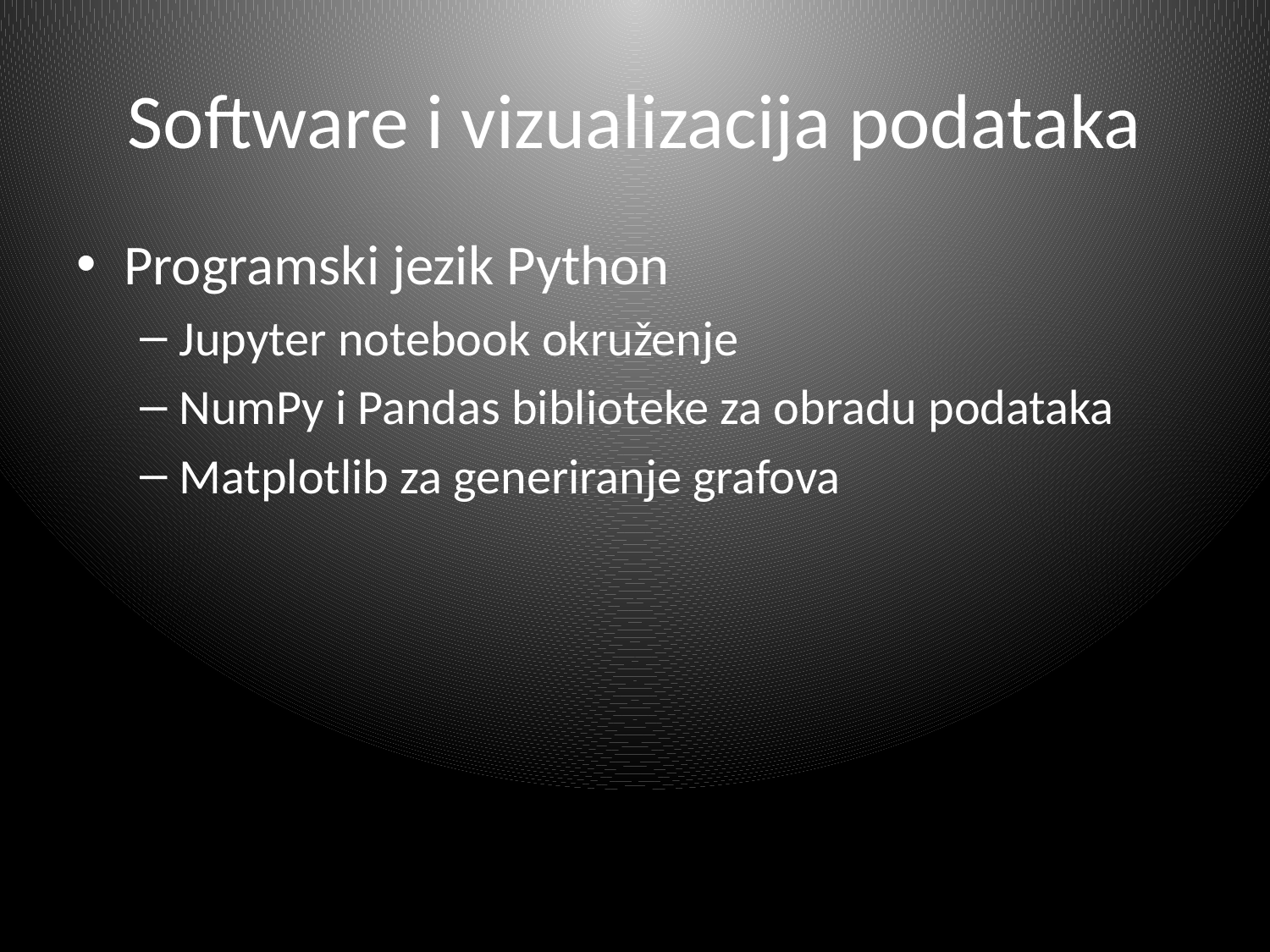

# Software i vizualizacija podataka
Programski jezik Python
Jupyter notebook okruženje
NumPy i Pandas biblioteke za obradu podataka
Matplotlib za generiranje grafova